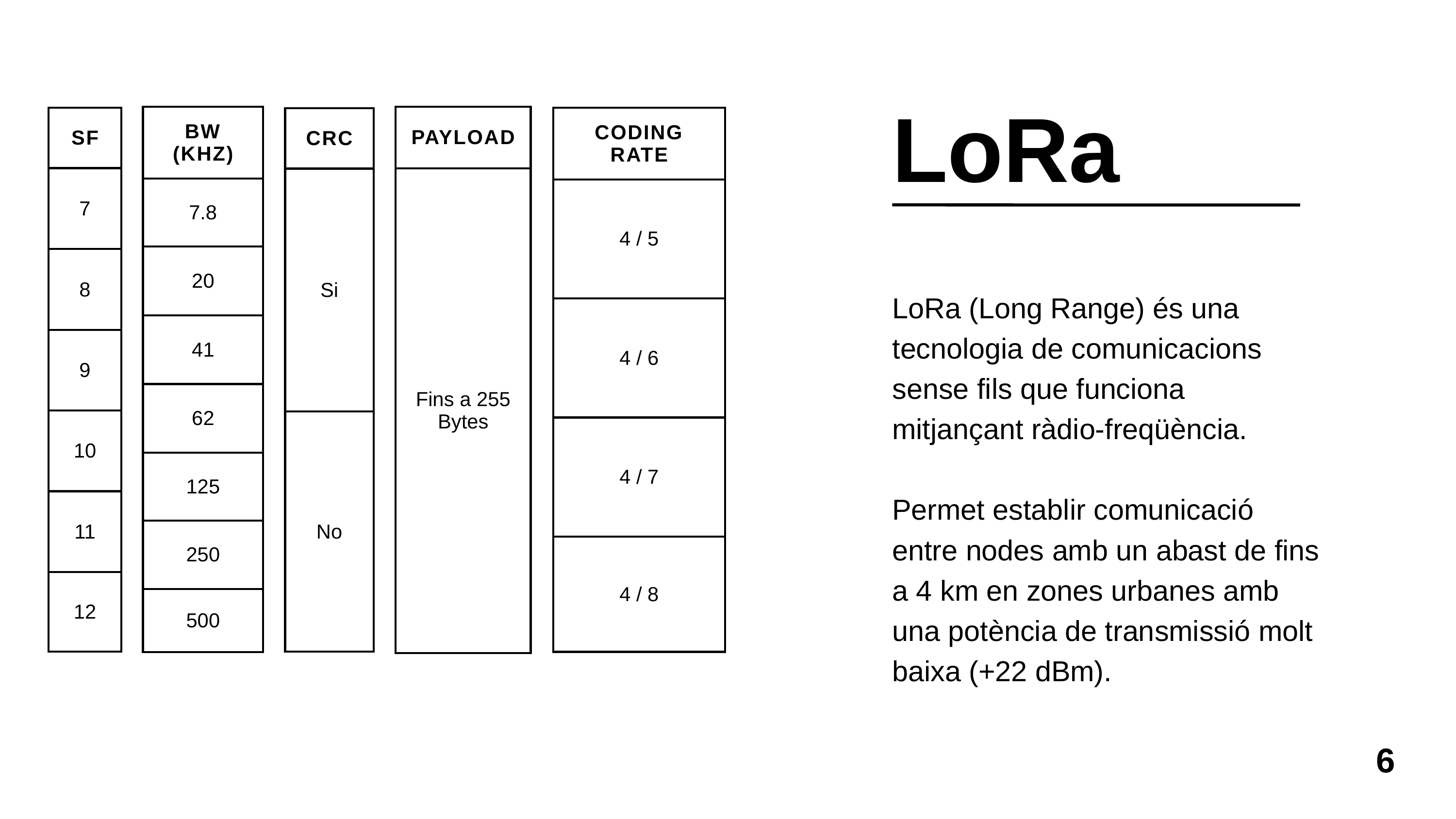

LoRa
| BW (KHZ) |
| --- |
| 7.8 |
| 20 |
| 41 |
| 62 |
| 125 |
| 250 |
| 500 |
| PAYLOAD |
| --- |
| Fins a 255 Bytes |
| SF |
| --- |
| 7 |
| 8 |
| 9 |
| 10 |
| 11 |
| 12 |
| CODING RATE |
| --- |
| 4 / 5 |
| 4 / 6 |
| 4 / 7 |
| 4 / 8 |
| CRC |
| --- |
| Si |
| No |

LoRa (Long Range) és una tecnologia de comunicacions sense fils que funciona mitjançant ràdio-freqüència.

Permet establir comunicació entre nodes amb un abast de fins a 4 km en zones urbanes amb una potència de transmissió molt baixa (+22 dBm).
6